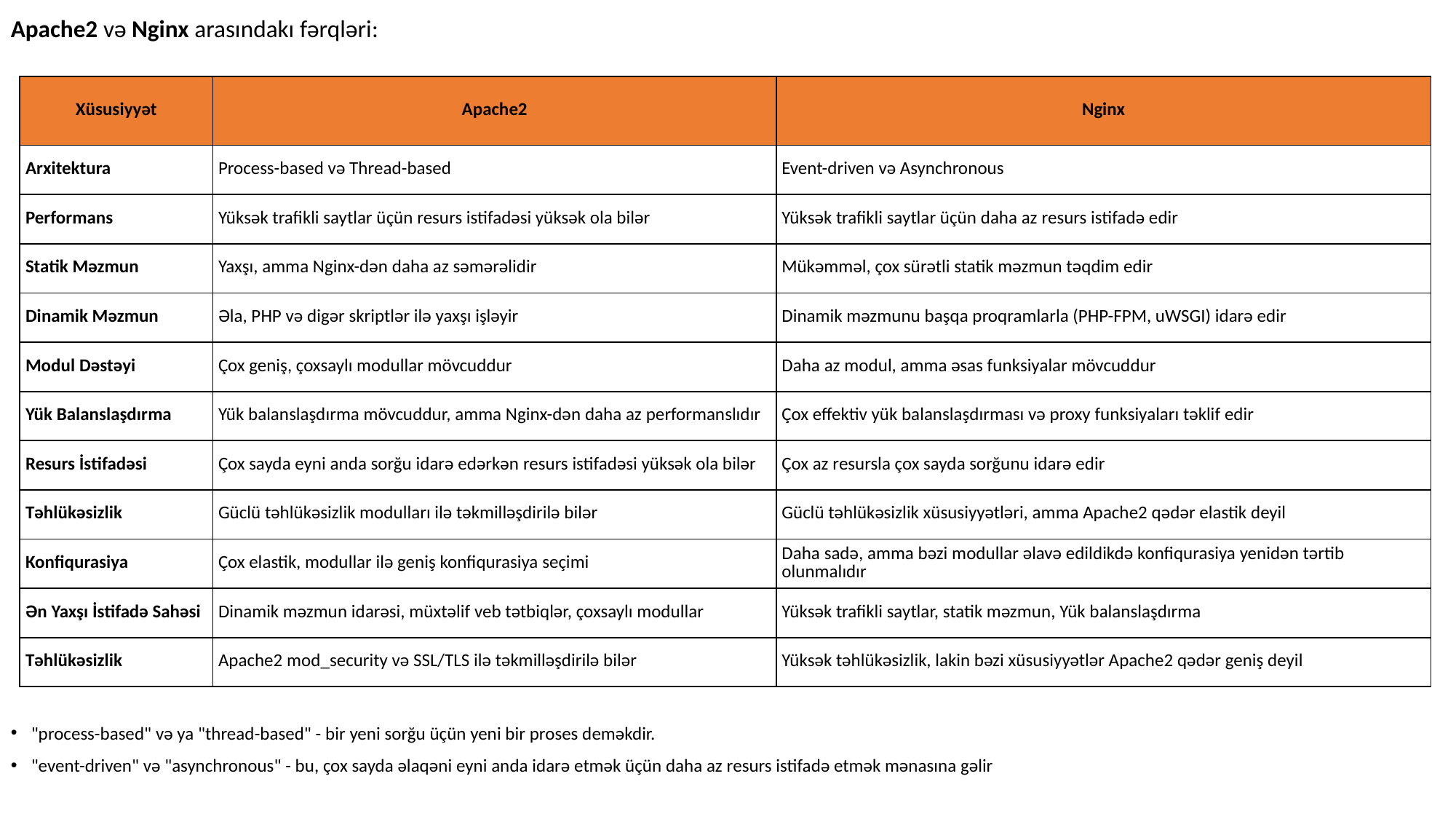

Apache2 və Nginx arasındakı fərqləri:

"process-based" və ya "thread-based" - bir yeni sorğu üçün yeni bir proses deməkdir.
"event-driven" və "asynchronous" - bu, çox sayda əlaqəni eyni anda idarə etmək üçün daha az resurs istifadə etmək mənasına gəlir
| Xüsusiyyət | Apache2 | Nginx |
| --- | --- | --- |
| Arxitektura | Process-based və Thread-based | Event-driven və Asynchronous |
| Performans | Yüksək trafikli saytlar üçün resurs istifadəsi yüksək ola bilər | Yüksək trafikli saytlar üçün daha az resurs istifadə edir |
| Statik Məzmun | Yaxşı, amma Nginx-dən daha az səmərəlidir | Mükəmməl, çox sürətli statik məzmun təqdim edir |
| Dinamik Məzmun | Əla, PHP və digər skriptlər ilə yaxşı işləyir | Dinamik məzmunu başqa proqramlarla (PHP-FPM, uWSGI) idarə edir |
| Modul Dəstəyi | Çox geniş, çoxsaylı modullar mövcuddur | Daha az modul, amma əsas funksiyalar mövcuddur |
| Yük Balanslaşdırma | Yük balanslaşdırma mövcuddur, amma Nginx-dən daha az performanslıdır | Çox effektiv yük balanslaşdırması və proxy funksiyaları təklif edir |
| Resurs İstifadəsi | Çox sayda eyni anda sorğu idarə edərkən resurs istifadəsi yüksək ola bilər | Çox az resursla çox sayda sorğunu idarə edir |
| Təhlükəsizlik | Güclü təhlükəsizlik modulları ilə təkmilləşdirilə bilər | Güclü təhlükəsizlik xüsusiyyətləri, amma Apache2 qədər elastik deyil |
| Konfiqurasiya | Çox elastik, modullar ilə geniş konfiqurasiya seçimi | Daha sadə, amma bəzi modullar əlavə edildikdə konfiqurasiya yenidən tərtib olunmalıdır |
| Ən Yaxşı İstifadə Sahəsi | Dinamik məzmun idarəsi, müxtəlif veb tətbiqlər, çoxsaylı modullar | Yüksək trafikli saytlar, statik məzmun, Yük balanslaşdırma |
| Təhlükəsizlik | Apache2 mod\_security və SSL/TLS ilə təkmilləşdirilə bilər | Yüksək təhlükəsizlik, lakin bəzi xüsusiyyətlər Apache2 qədər geniş deyil |